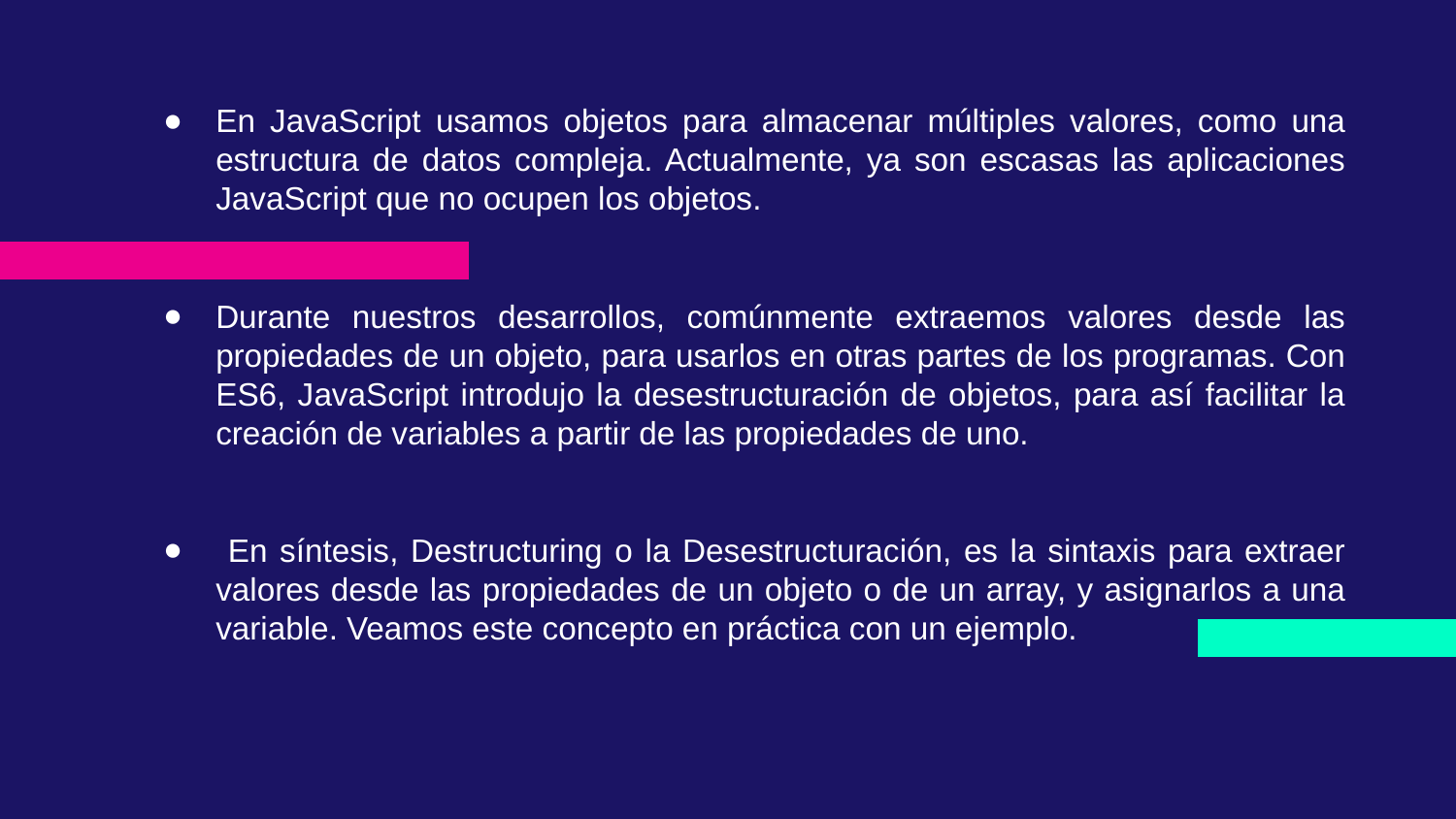

En JavaScript usamos objetos para almacenar múltiples valores, como una estructura de datos compleja. Actualmente, ya son escasas las aplicaciones JavaScript que no ocupen los objetos.

Durante nuestros desarrollos, comúnmente extraemos valores desde las propiedades de un objeto, para usarlos en otras partes de los programas. Con ES6, JavaScript introdujo la desestructuración de objetos, para así facilitar la creación de variables a partir de las propiedades de uno.

 En síntesis, Destructuring o la Desestructuración, es la sintaxis para extraer valores desde las propiedades de un objeto o de un array, y asignarlos a una variable. Veamos este concepto en práctica con un ejemplo.